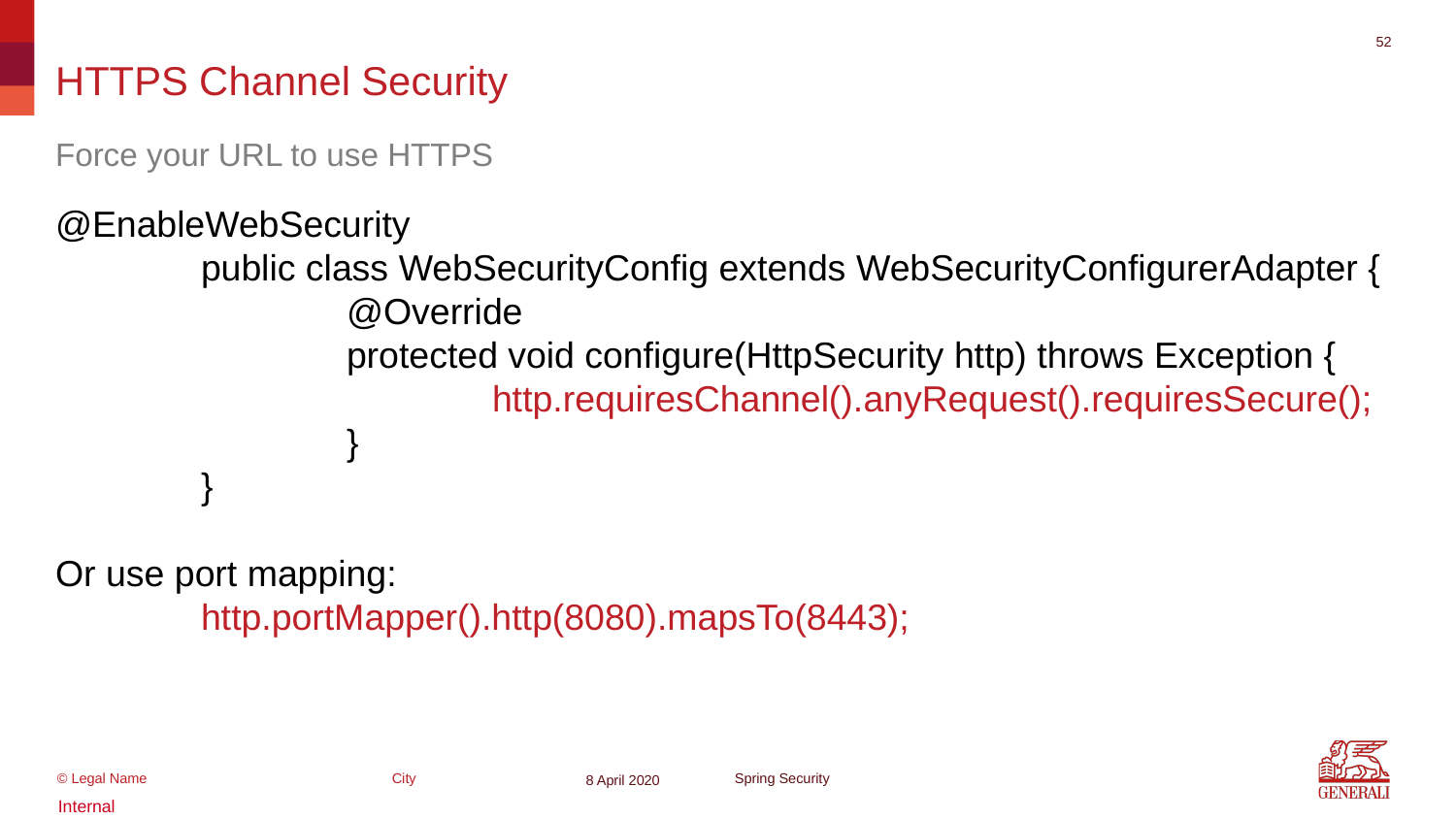

52
# HTTPS Channel Security
Force your URL to use HTTPS

@EnableWebSecurity
	public class WebSecurityConfig extends WebSecurityConfigurerAdapter {
		@Override
		protected void configure(HttpSecurity http) throws Exception {
			http.requiresChannel().anyRequest().requiresSecure();
		}
	}

Or use port mapping:
	http.portMapper().http(8080).mapsTo(8443);
8 April 2020
Spring Security